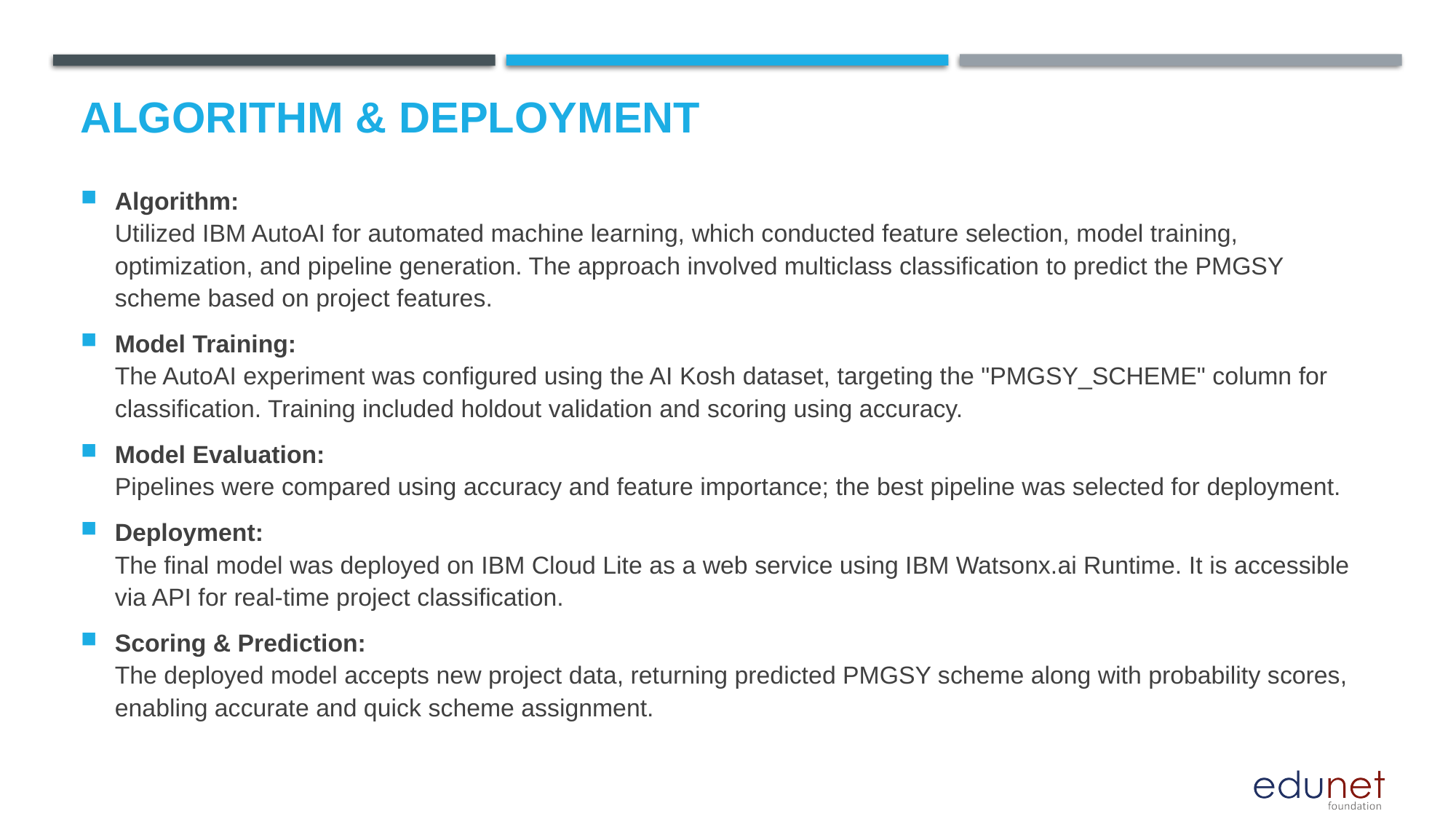

# Algorithm & Deployment
Algorithm:
Utilized IBM AutoAI for automated machine learning, which conducted feature selection, model training, optimization, and pipeline generation. The approach involved multiclass classification to predict the PMGSY scheme based on project features.
Model Training:
The AutoAI experiment was configured using the AI Kosh dataset, targeting the "PMGSY_SCHEME" column for classification. Training included holdout validation and scoring using accuracy.
Model Evaluation:
Pipelines were compared using accuracy and feature importance; the best pipeline was selected for deployment.
Deployment:
The final model was deployed on IBM Cloud Lite as a web service using IBM Watsonx.ai Runtime. It is accessible via API for real-time project classification.
Scoring & Prediction:
The deployed model accepts new project data, returning predicted PMGSY scheme along with probability scores, enabling accurate and quick scheme assignment.